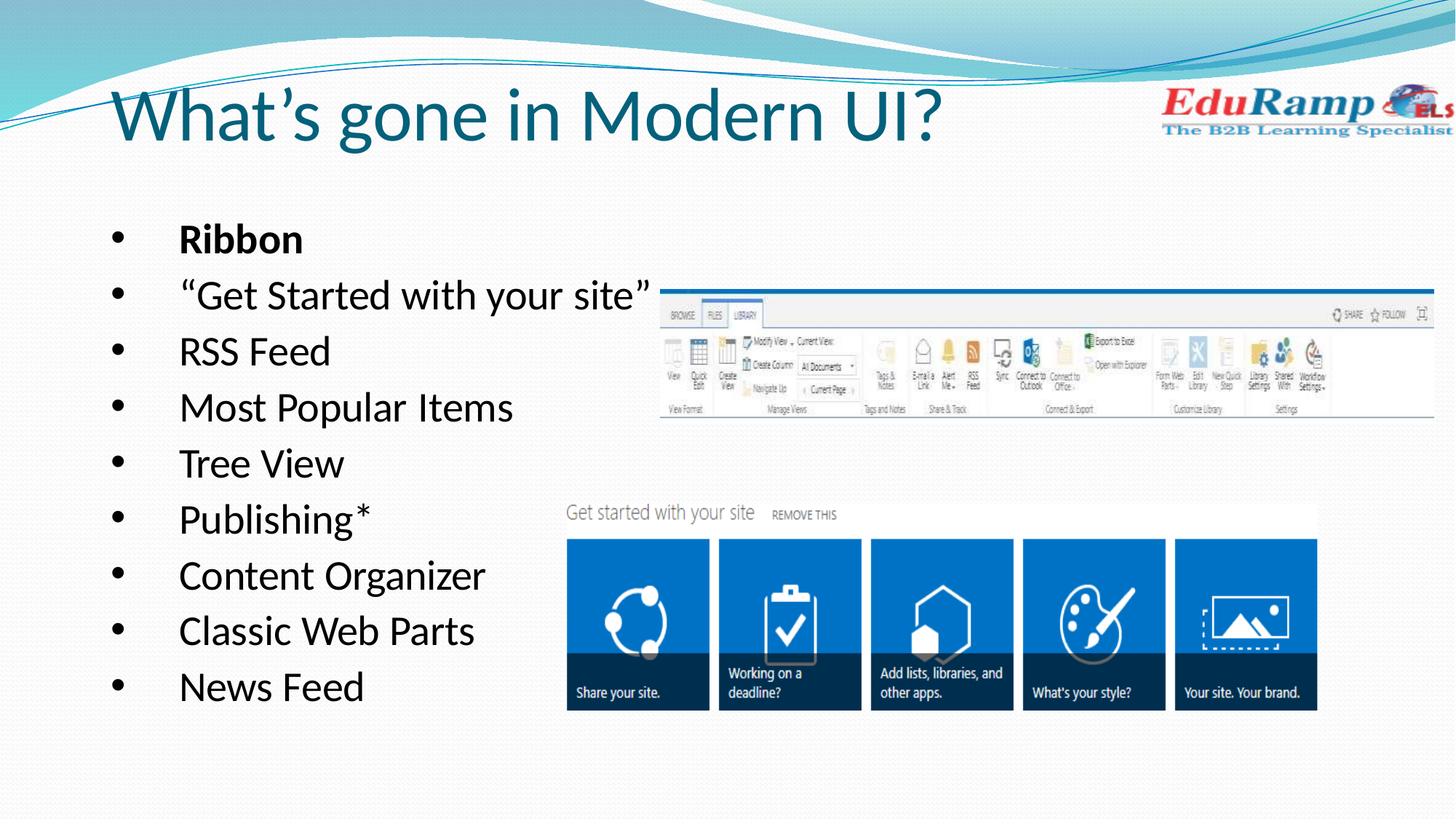

# What’s gone in Modern UI?
Ribbon
“Get Started with your site”
RSS Feed
Most Popular Items
Tree View
Publishing*
Content Organizer
Classic Web Parts
News Feed